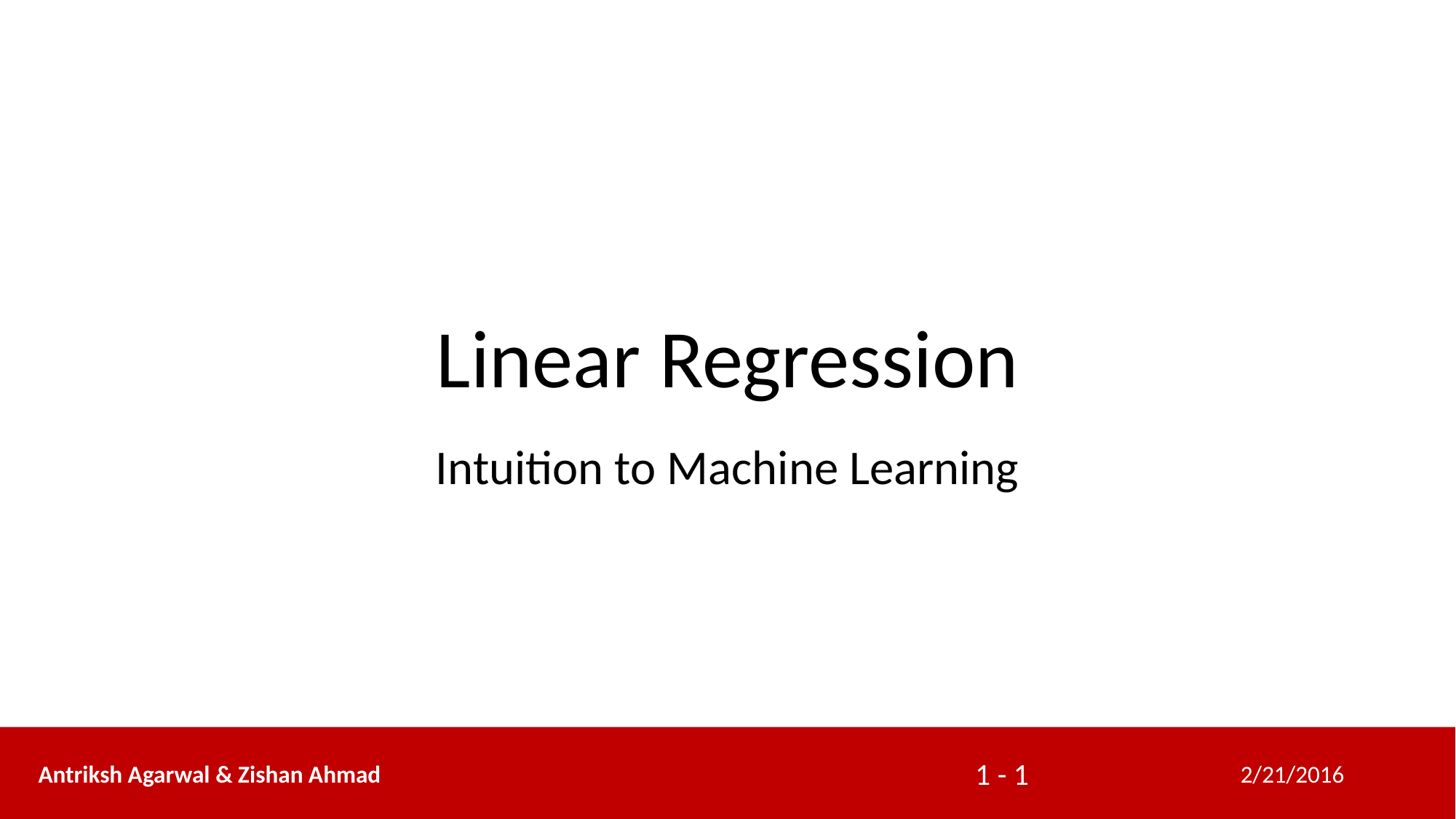

# Linear Regression
Intuition to Machine Learning
     Antriksh Agarwal & Zishan Ahmad
2/21/2016
1 - 1